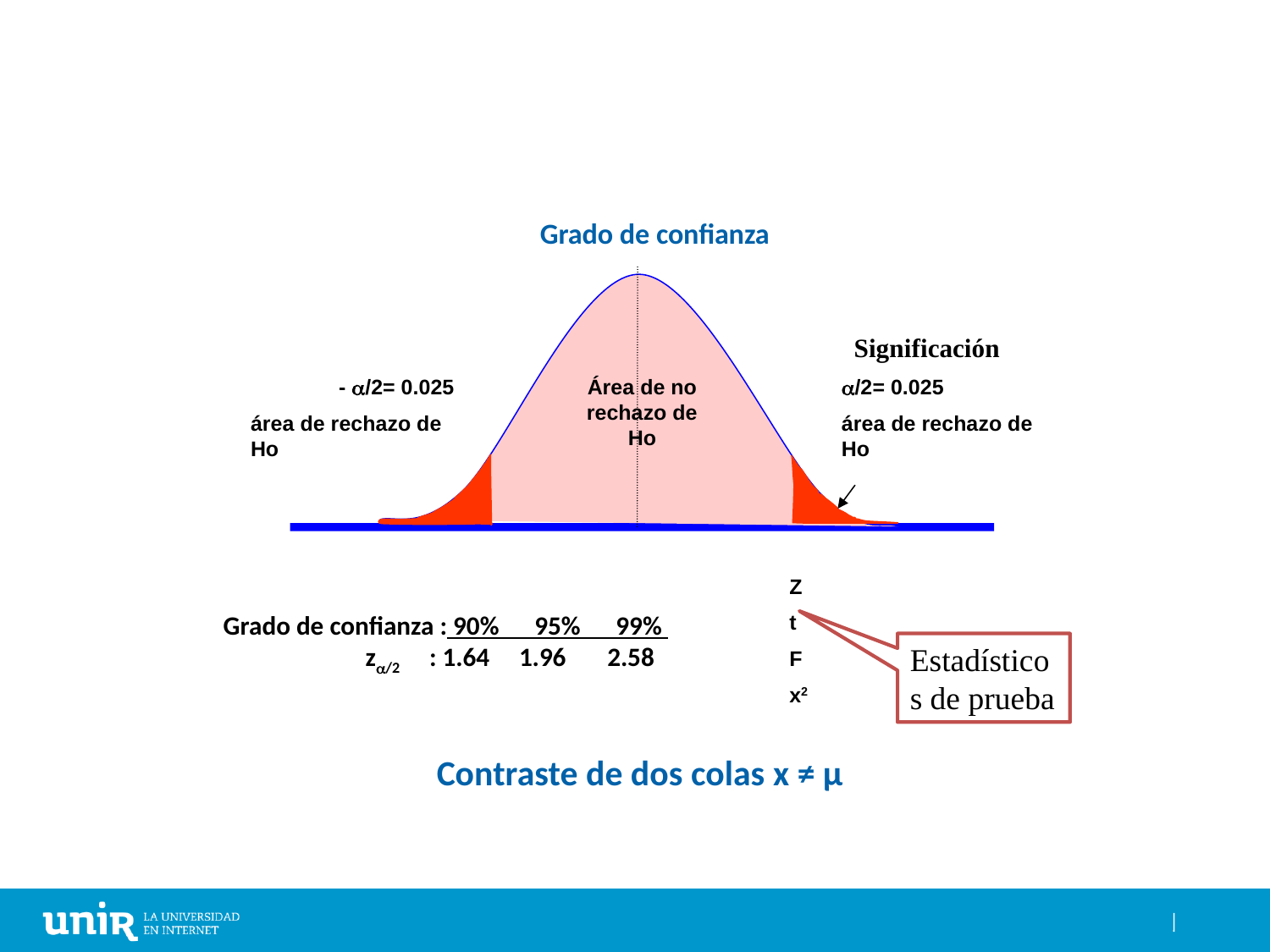

Grado de confianza

Significación
- α/2= 0.025
área de rechazo de Ho
Área de no rechazo de Ho
α/2= 0.025
área de rechazo de Ho

Z
t
F
x2
Grado de confianza : 90%      95%      99%
                        zα/2     : 1.64     1.96       2.58
Estadísticos de prueba
Contraste de dos colas x ≠ μ